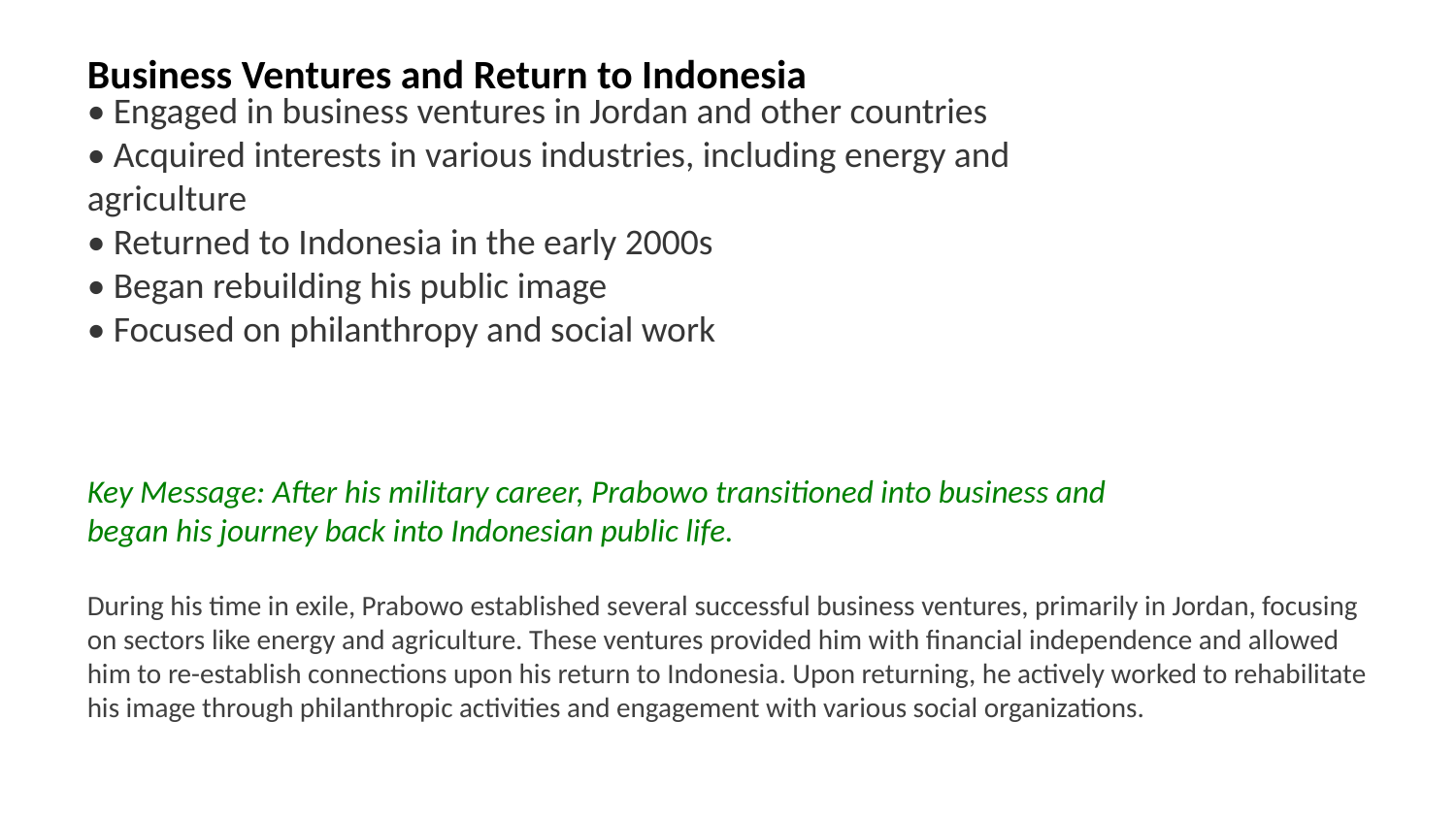

Business Ventures and Return to Indonesia
• Engaged in business ventures in Jordan and other countries
• Acquired interests in various industries, including energy and agriculture
• Returned to Indonesia in the early 2000s
• Began rebuilding his public image
• Focused on philanthropy and social work
Key Message: After his military career, Prabowo transitioned into business and began his journey back into Indonesian public life.
During his time in exile, Prabowo established several successful business ventures, primarily in Jordan, focusing on sectors like energy and agriculture. These ventures provided him with financial independence and allowed him to re-establish connections upon his return to Indonesia. Upon returning, he actively worked to rehabilitate his image through philanthropic activities and engagement with various social organizations.
Images: Prabowo Subianto business, Jordan, business ventures, philanthropy, Indonesian agriculture